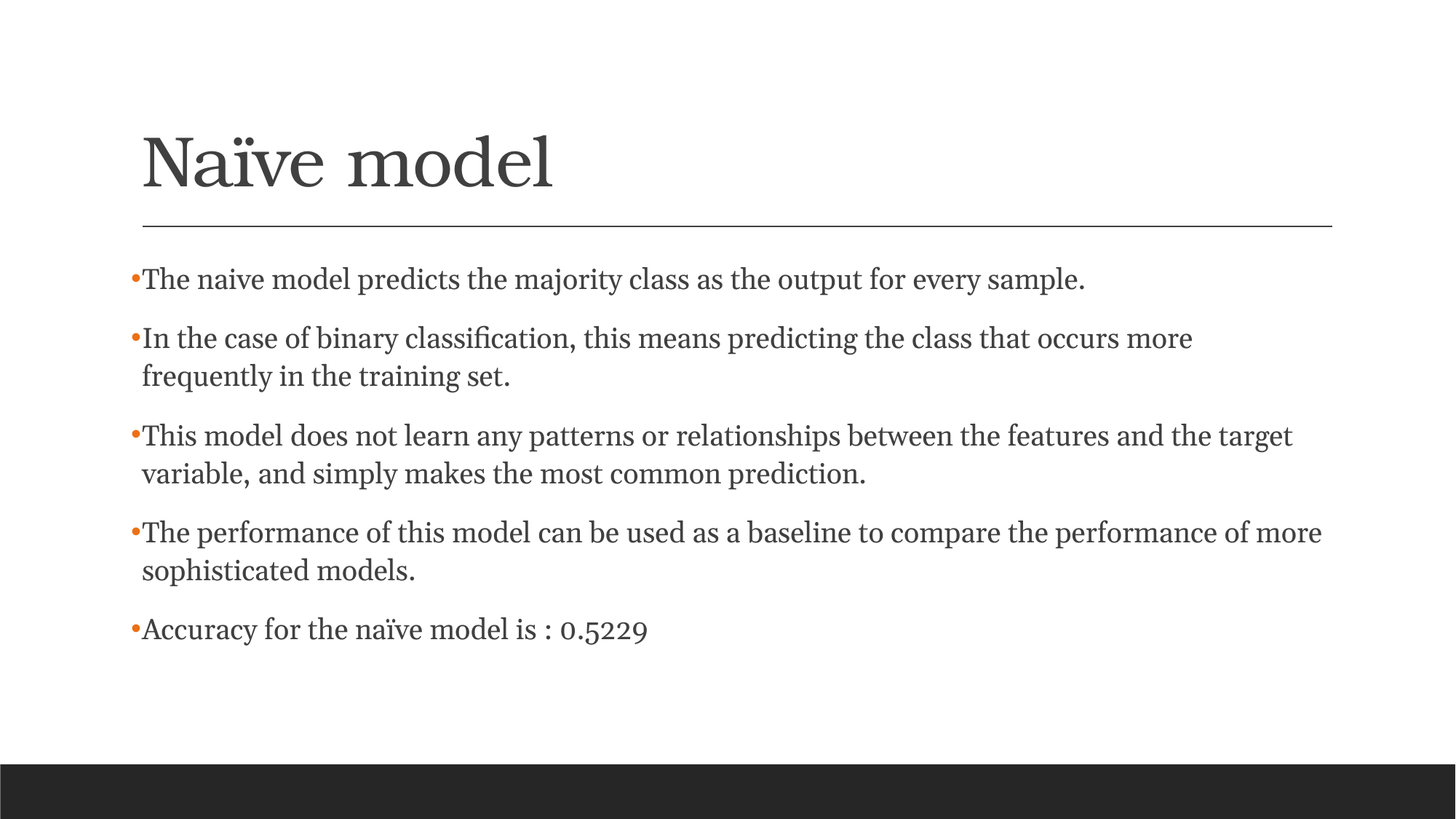

# Naïve model
The naive model predicts the majority class as the output for every sample.
In the case of binary classification, this means predicting the class that occurs more frequently in the training set.
This model does not learn any patterns or relationships between the features and the target variable, and simply makes the most common prediction.
The performance of this model can be used as a baseline to compare the performance of more sophisticated models.
Accuracy for the naïve model is : 0.5229